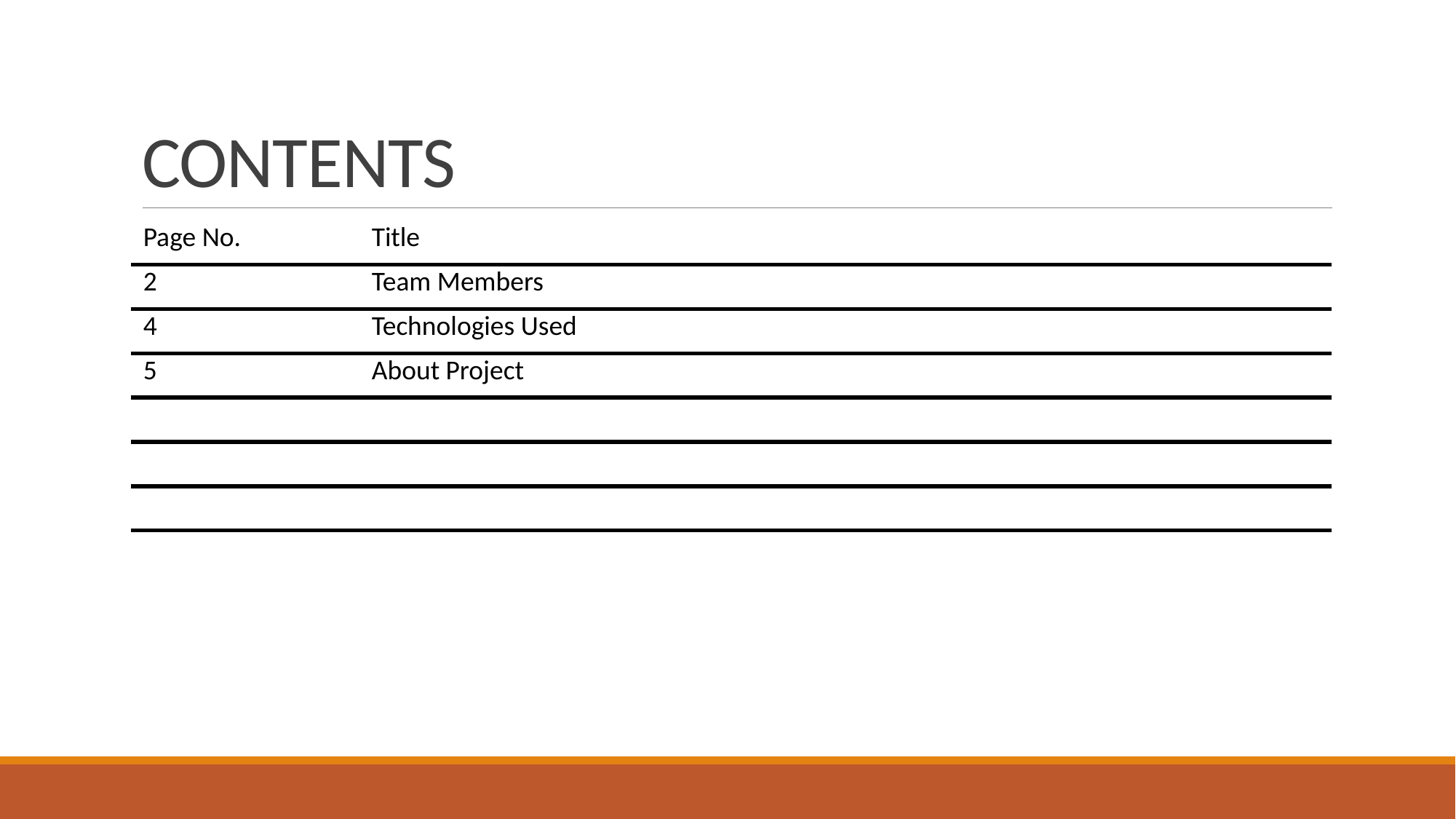

# CONTENTS
| Page No. | Title |
| --- | --- |
| 2 | Team Members |
| 4 | Technologies Used |
| 5 | About Project |
|  |  |
|  |  |
|  |  |
|  |  |